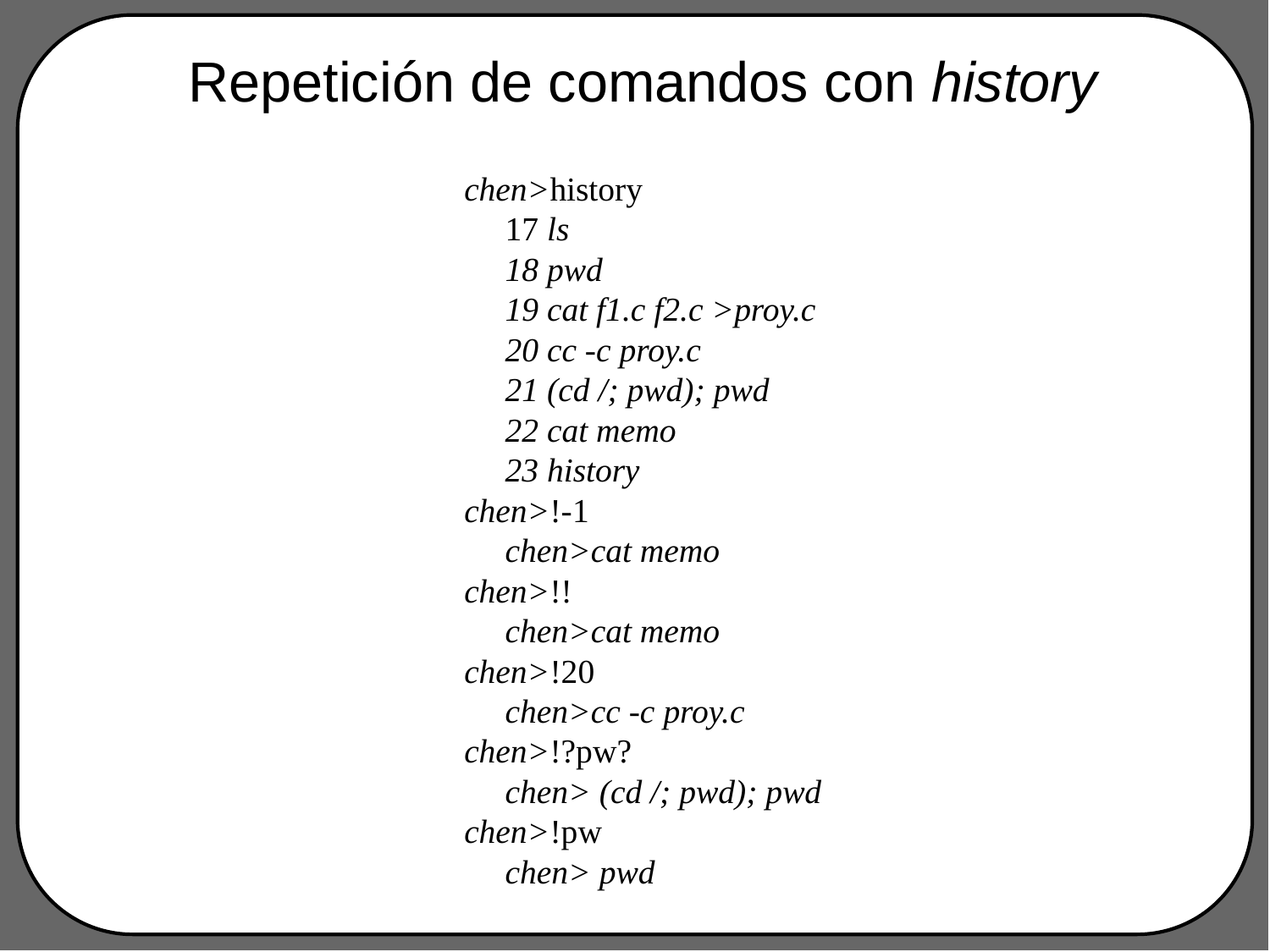

# Repetición de comandos con history
chen>history
17 ls
18 pwd
19 cat f1.c f2.c >proy.c
20 cc -c proy.c
21 (cd /; pwd); pwd
22 cat memo
23 history
chen>!-1
chen>cat memo
chen>!!
chen>cat memo
chen>!20
chen>cc -c proy.c
chen>!?pw?
chen> (cd /; pwd); pwd
chen>!pw
chen> pwd